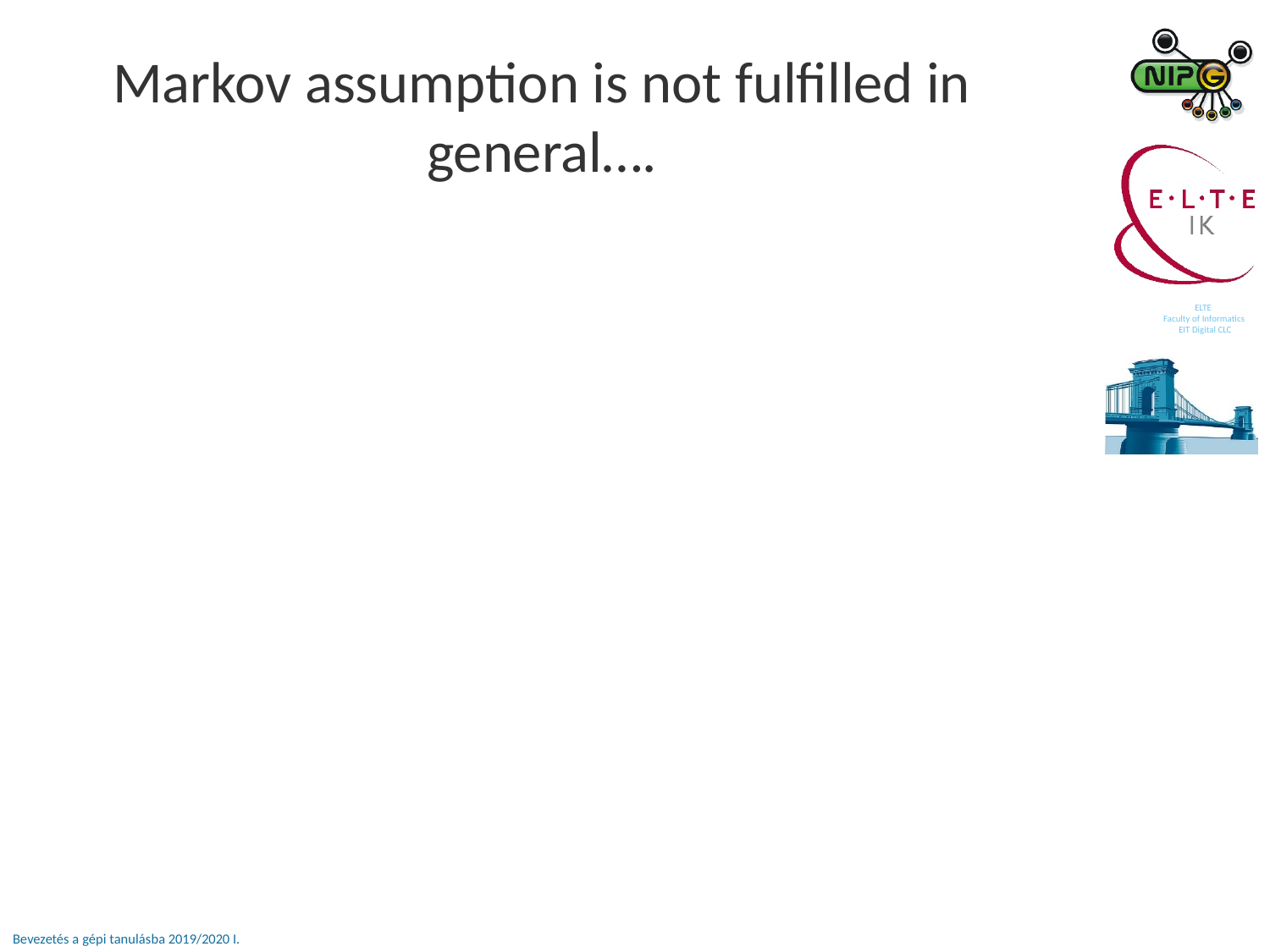

# Markov assumption is not fulfilled in general….